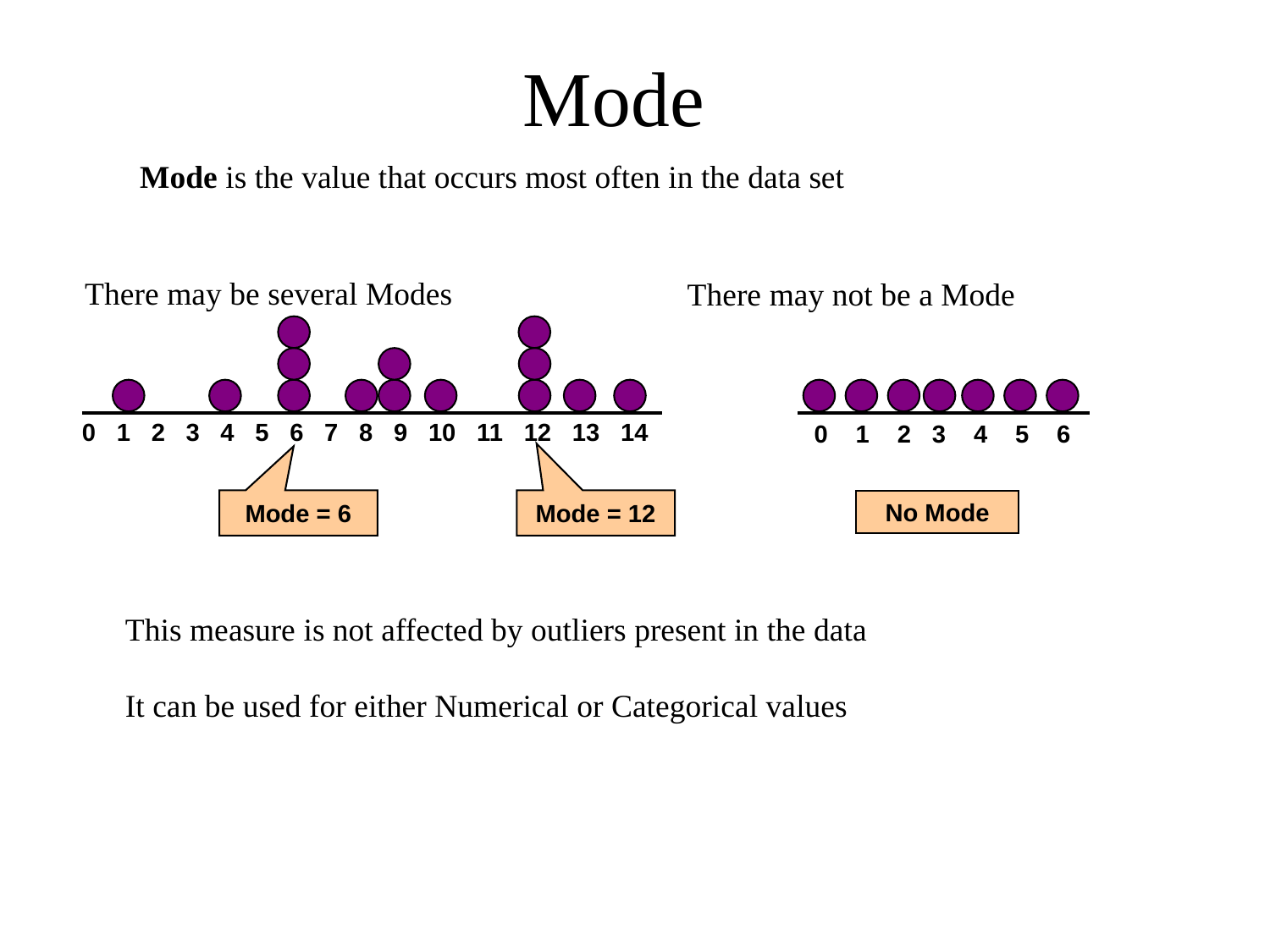

# Mode
Mode is the value that occurs most often in the data set

There may be several Modes
 There may not be a Mode

0   1   2   3   4   5   6   7   8   9   10   11   12   13   14
0    1    2   3    4    5    6
Mode = 6
Mode = 12
No Mode
This measure is not affected by outliers present in the data

It can be used for either Numerical or Categorical values